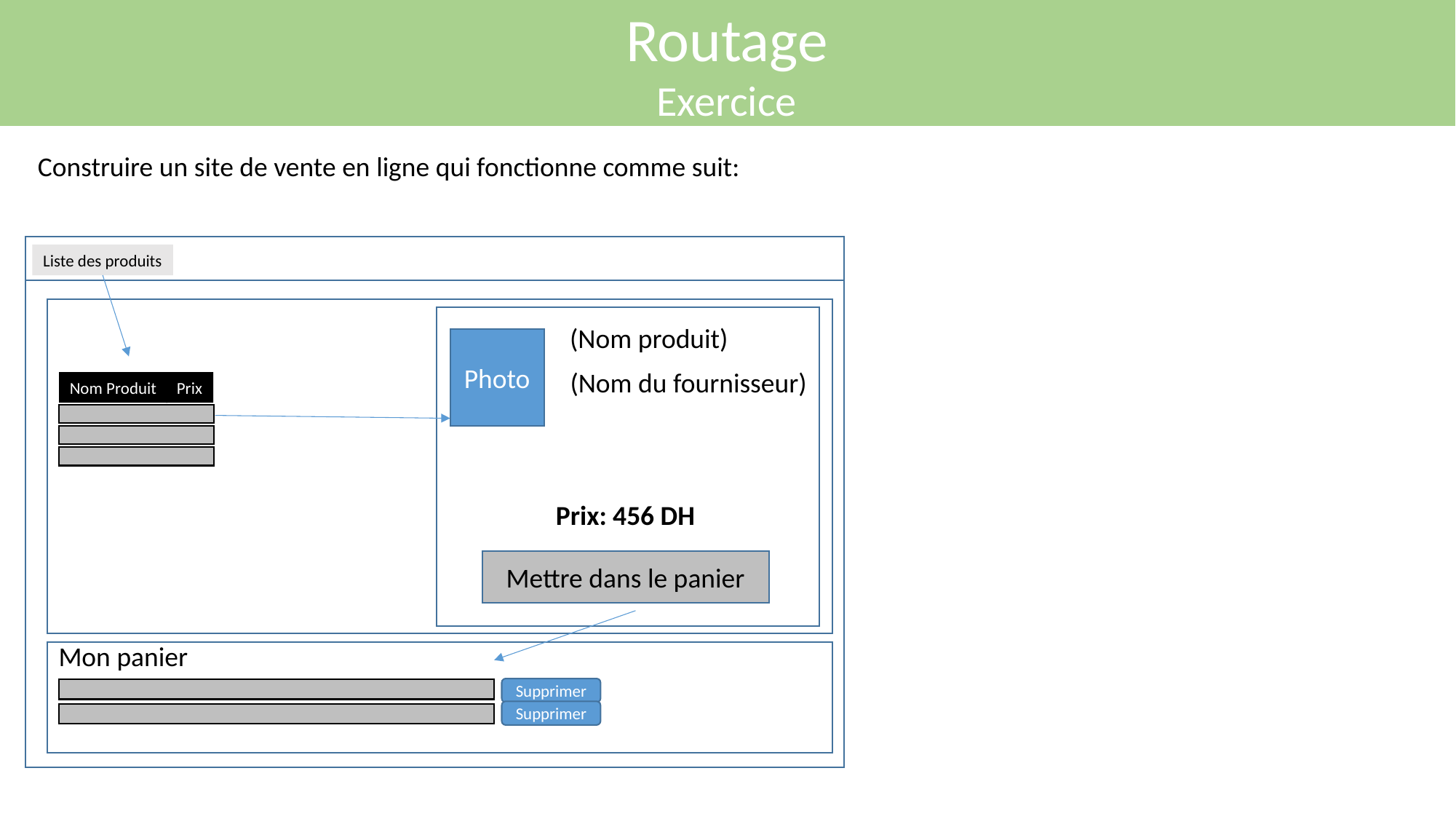

Routage
Exercice
Construire un site de vente en ligne qui fonctionne comme suit:

Liste des produits

(Nom produit)
Photo
(Nom du fournisseur)
Nom Produit
Prix

Prix: 456 DH
Mettre dans le panier
Mon panier

Supprimer

Supprimer